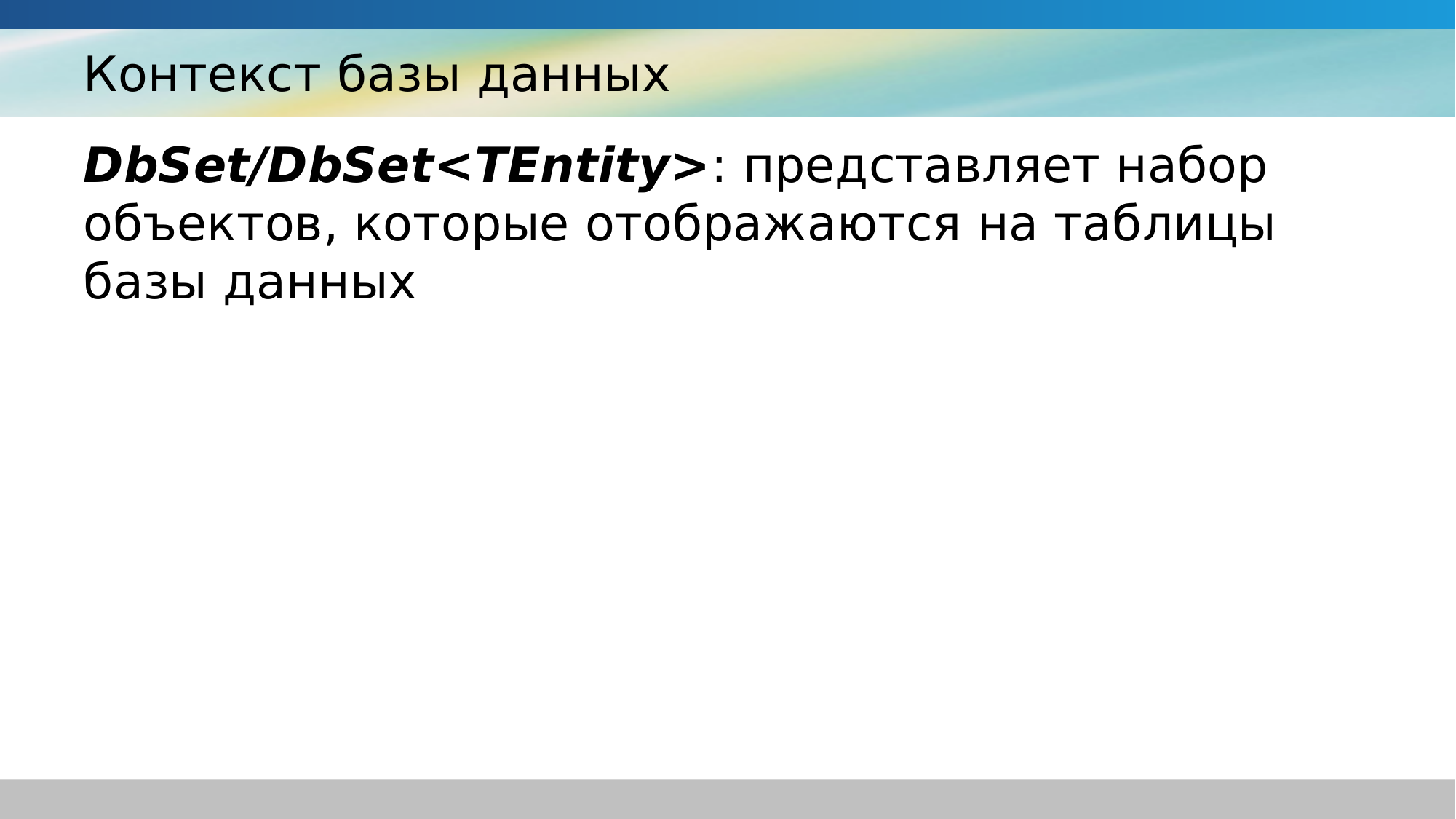

# Контекст базы данных
DbSet/DbSet<TEntity>: представляет набор объектов, которые отображаются на таблицы базы данных